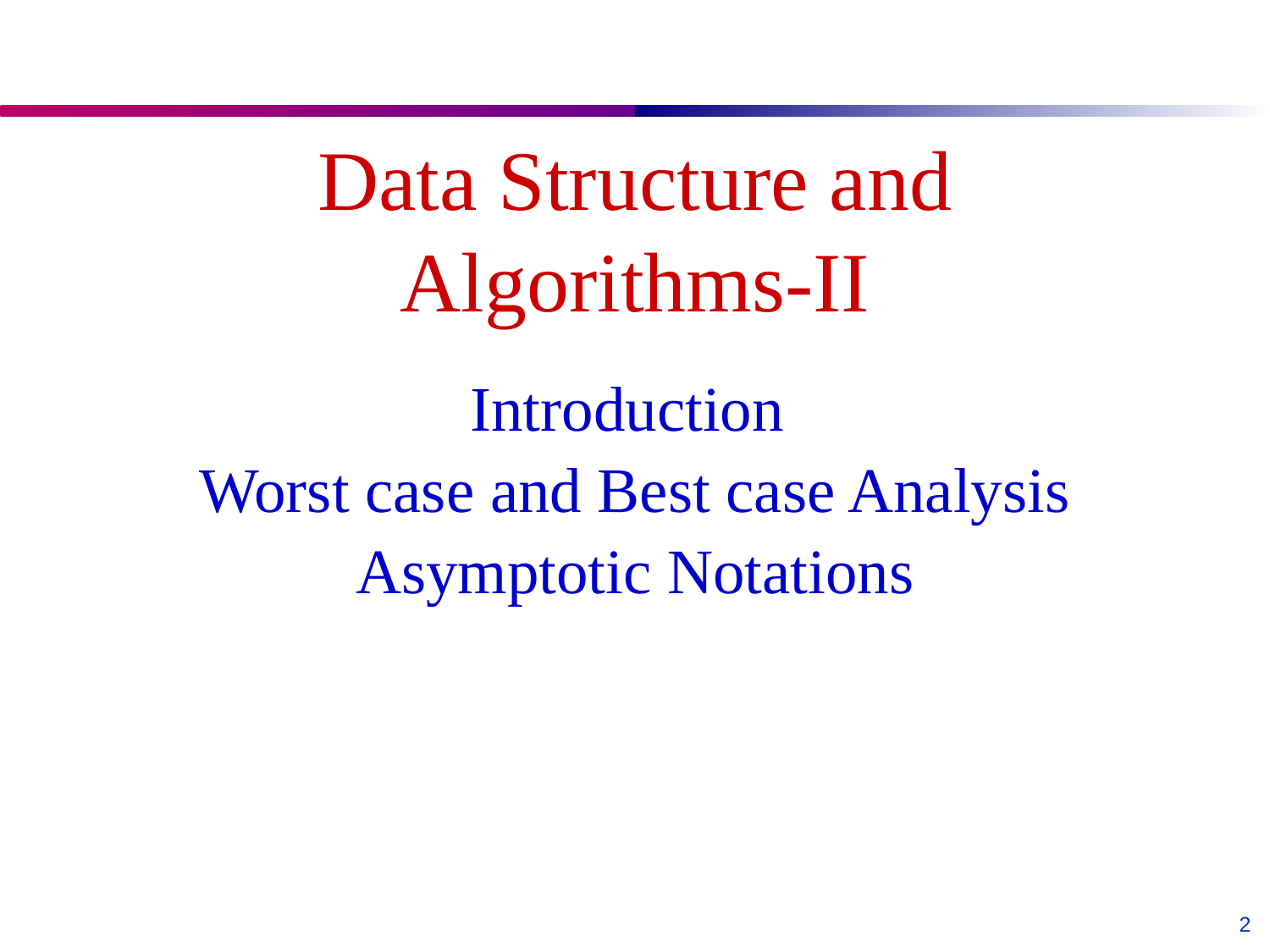

# Data Structure and Algorithms-II
Introduction
Worst case and Best case Analysis
Asymptotic Notations